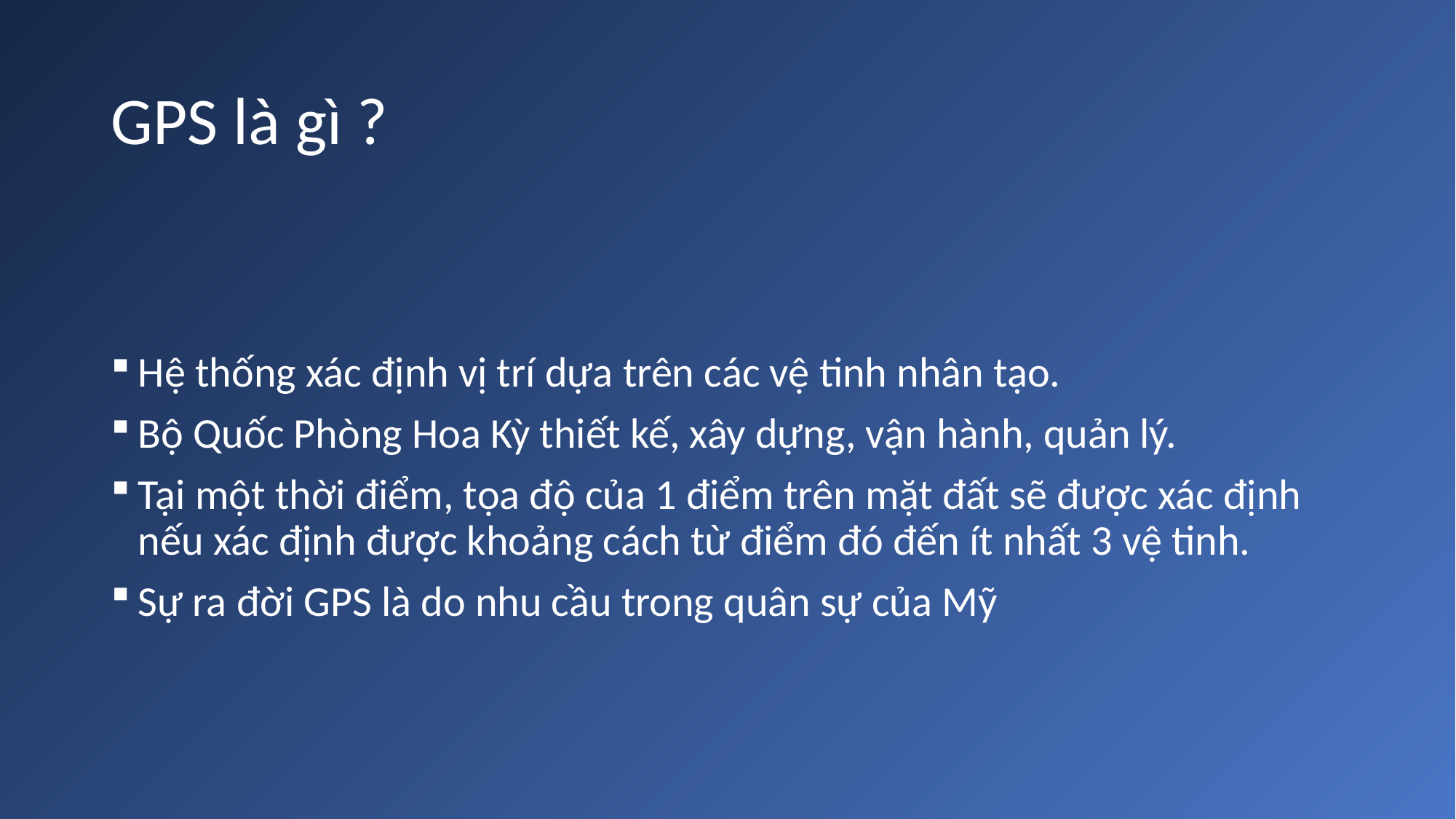

# GPS là gì ?

Hệ thống xác định vị trí dựa trên các vệ tinh nhân tạo.
Bộ Quốc Phòng Hoa Kỳ thiết kế, xây dựng, vận hành, quản lý.
Tại một thời điểm, tọa độ của 1 điểm trên mặt đất sẽ được xác định nếu xác định được khoảng cách từ điểm đó đến ít nhất 3 vệ tinh.
Sự ra đời GPS là do nhu cầu trong quân sự của Mỹ